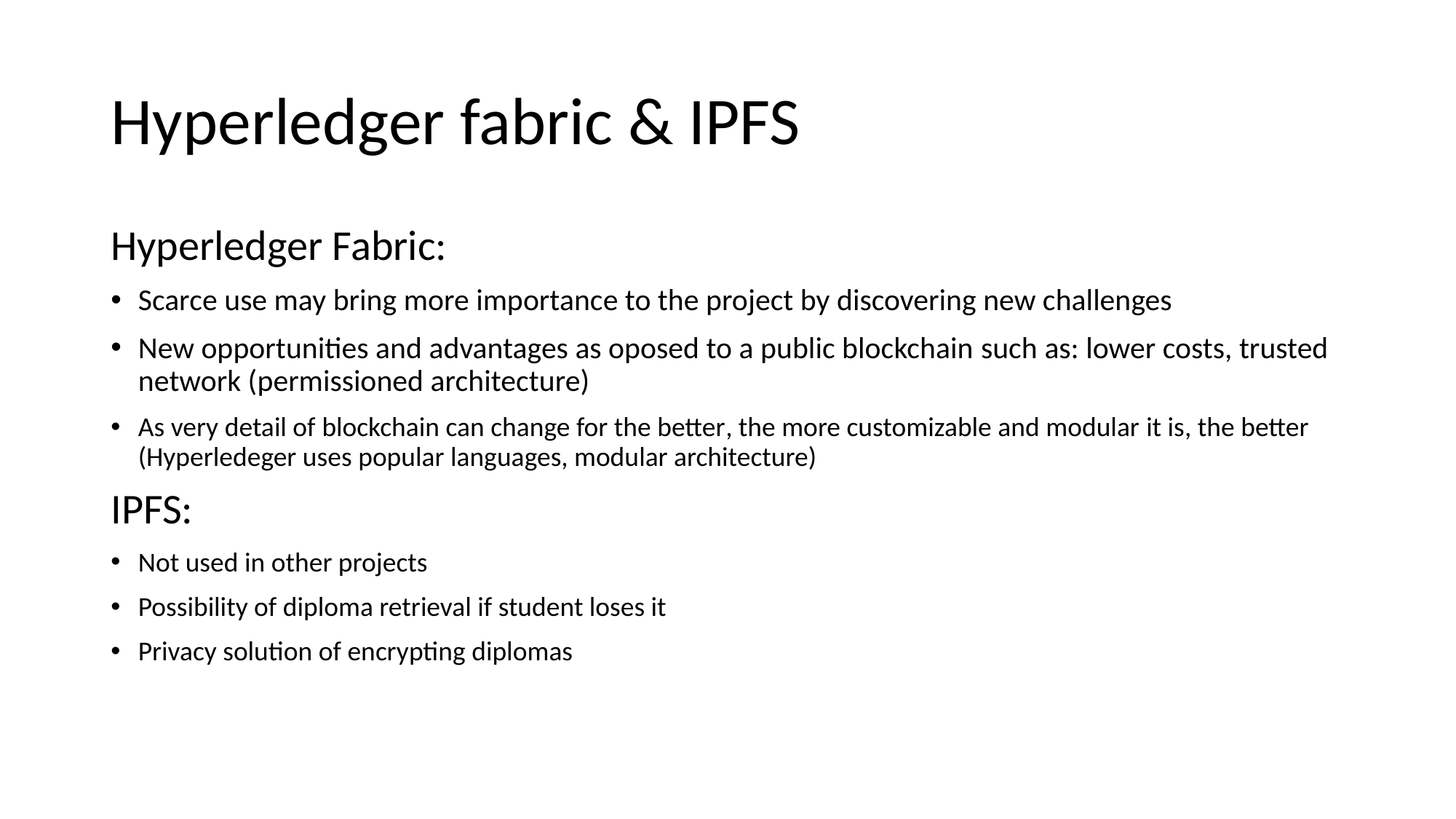

# Hyperledger fabric & IPFS
Hyperledger Fabric:
Scarce use may bring more importance to the project by discovering new challenges
New opportunities and advantages as oposed to a public blockchain such as: lower costs, trusted network (permissioned architecture)
As very detail of blockchain can change for the better, the more customizable and modular it is, the better (Hyperledeger uses popular languages, modular architecture)
IPFS:
Not used in other projects
Possibility of diploma retrieval if student loses it
Privacy solution of encrypting diplomas